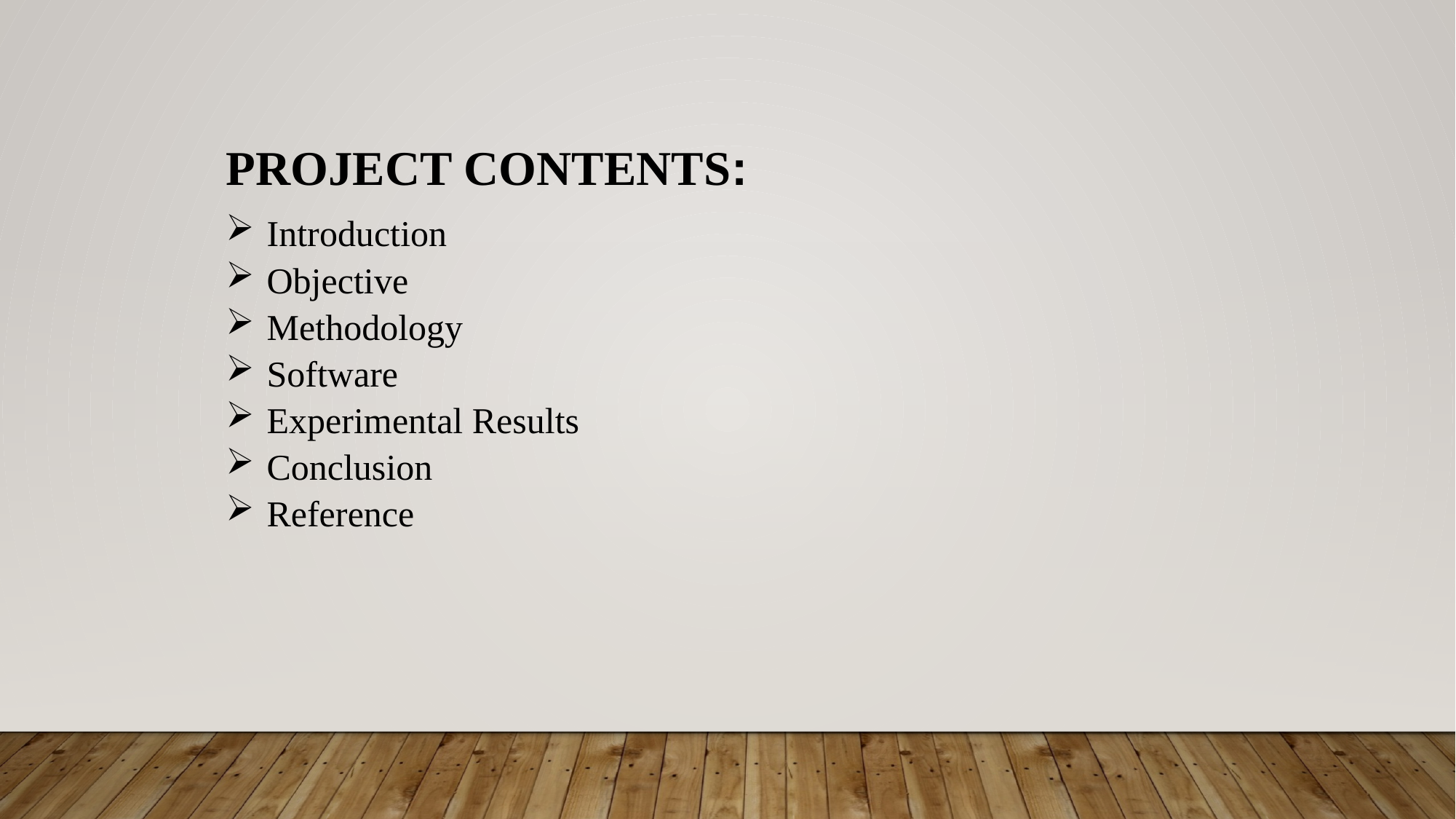

PROJECT CONTENTS:
Introduction
Objective
Methodology
Software
Experimental Results
Conclusion
Reference